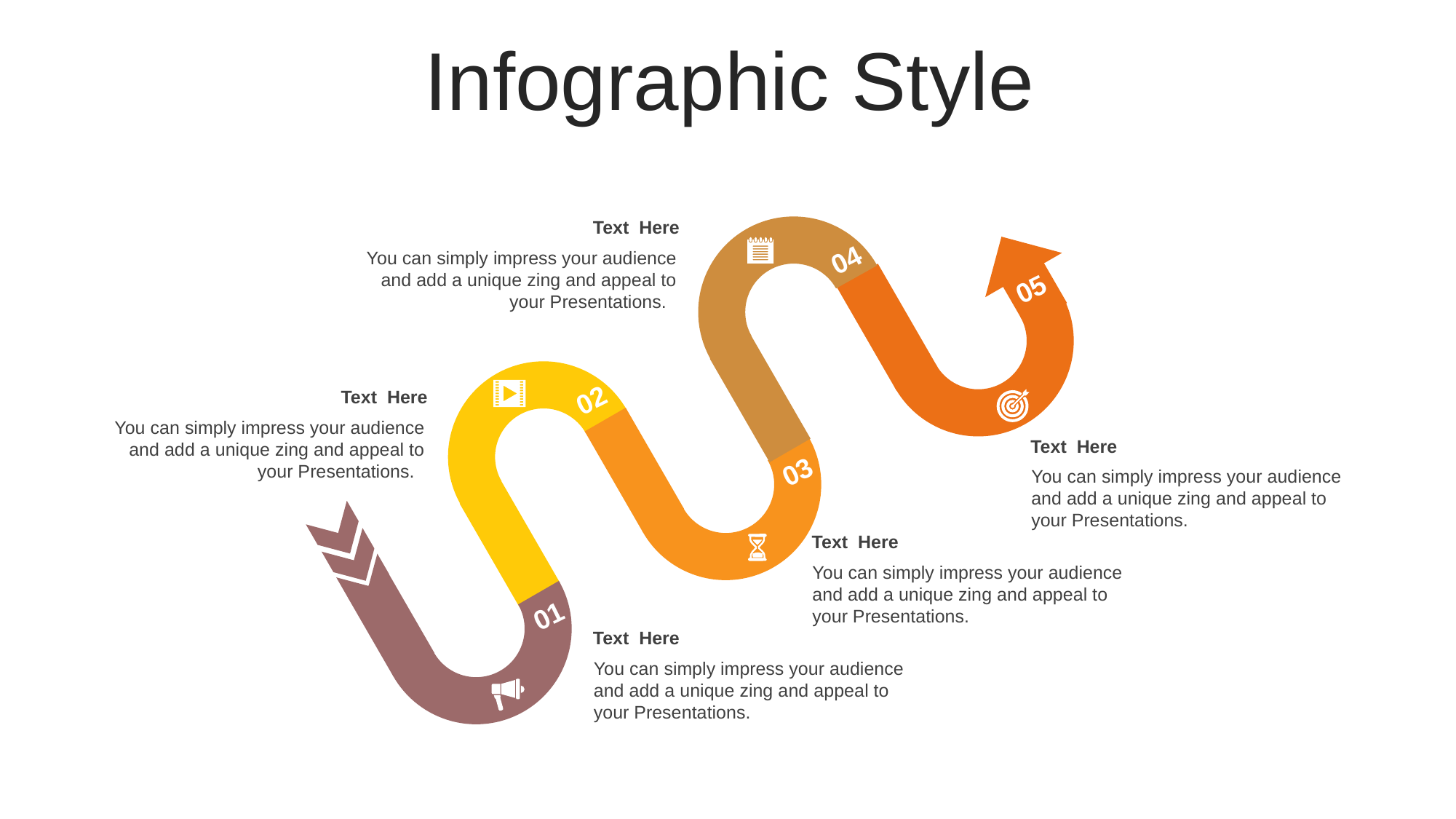

Infographic Style
Text  Here
You can simply impress your audience and add a unique zing and appeal to your Presentations.

04

05

02

Text  Here
You can simply impress your audience and add a unique zing and appeal to your Presentations.

Text  Here
You can simply impress your audience and add a unique zing and appeal to your Presentations.
03

Text  Here
You can simply impress your audience and add a unique zing and appeal to your Presentations.

01
Text  Here
You can simply impress your audience and add a unique zing and appeal to your Presentations.